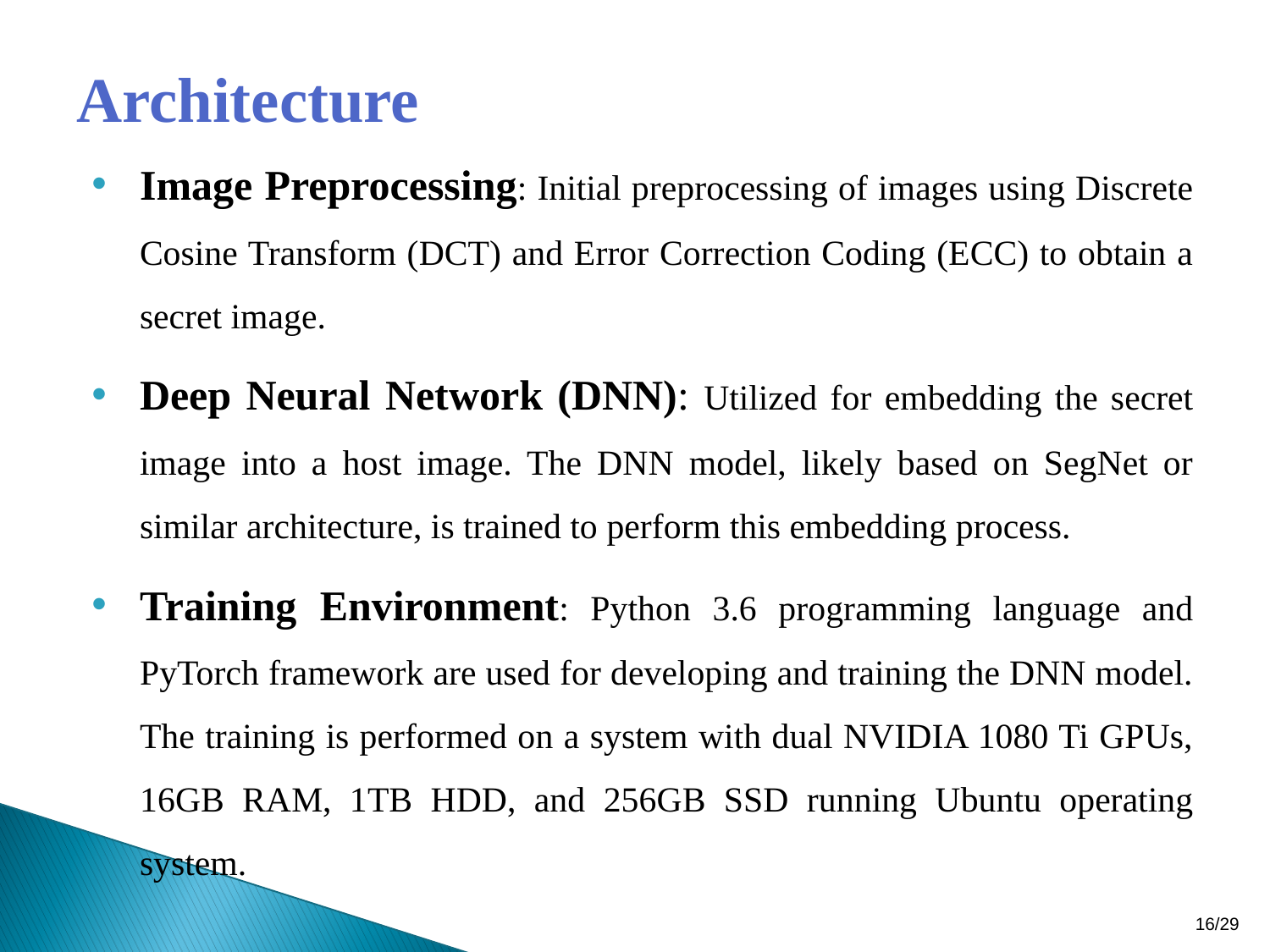

# Architecture
Image Preprocessing: Initial preprocessing of images using Discrete Cosine Transform (DCT) and Error Correction Coding (ECC) to obtain a secret image.
Deep Neural Network (DNN): Utilized for embedding the secret image into a host image. The DNN model, likely based on SegNet or similar architecture, is trained to perform this embedding process.
Training Environment: Python 3.6 programming language and PyTorch framework are used for developing and training the DNN model. The training is performed on a system with dual NVIDIA 1080 Ti GPUs, 16GB RAM, 1TB HDD, and 256GB SSD running Ubuntu operating system.

16/29